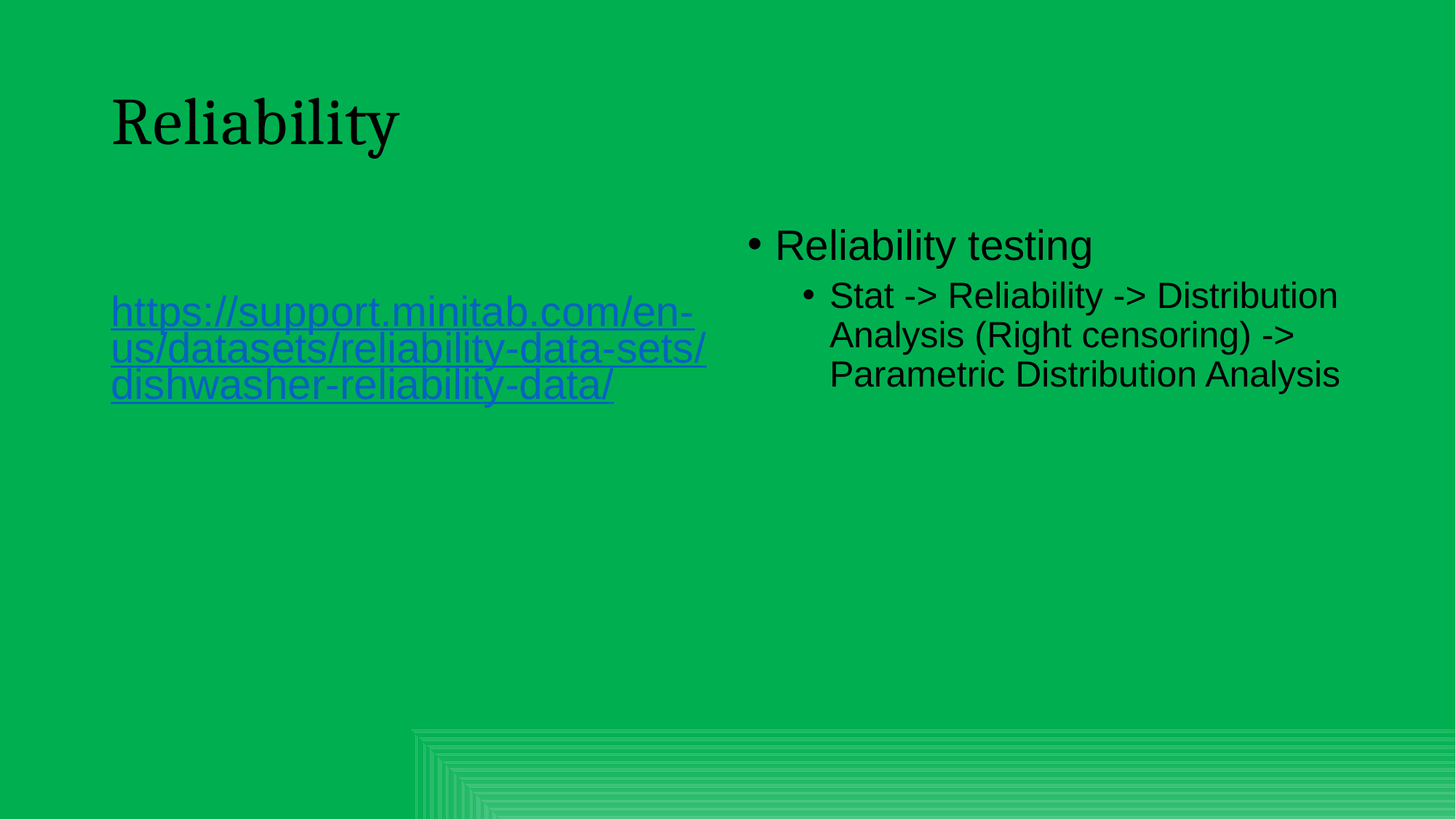

# Reliability

https://support.minitab.com/en-us/datasets/reliability-data-sets/dishwasher-reliability-data/

Reliability testing
Stat -> Reliability -> Distribution Analysis (Right censoring) -> Parametric Distribution Analysis